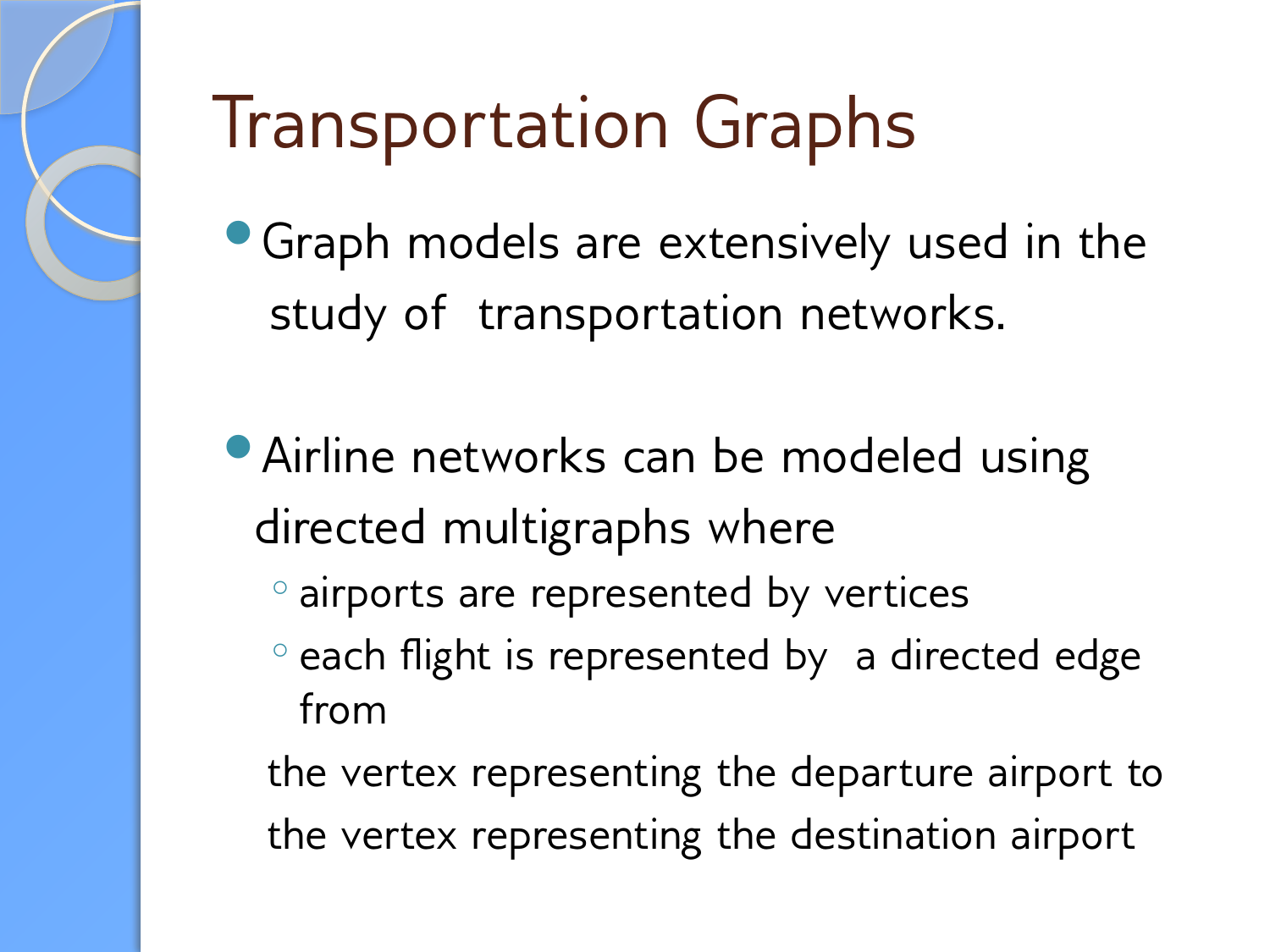

# Transportation Graphs
Graph models are extensively used in the
   study of  transportation networks.

Airline networks can be modeled using
  directed multigraphs where
airports are represented by vertices
each flight is represented by  a directed edge from
the vertex representing the departure airport to
the vertex representing the destination airport